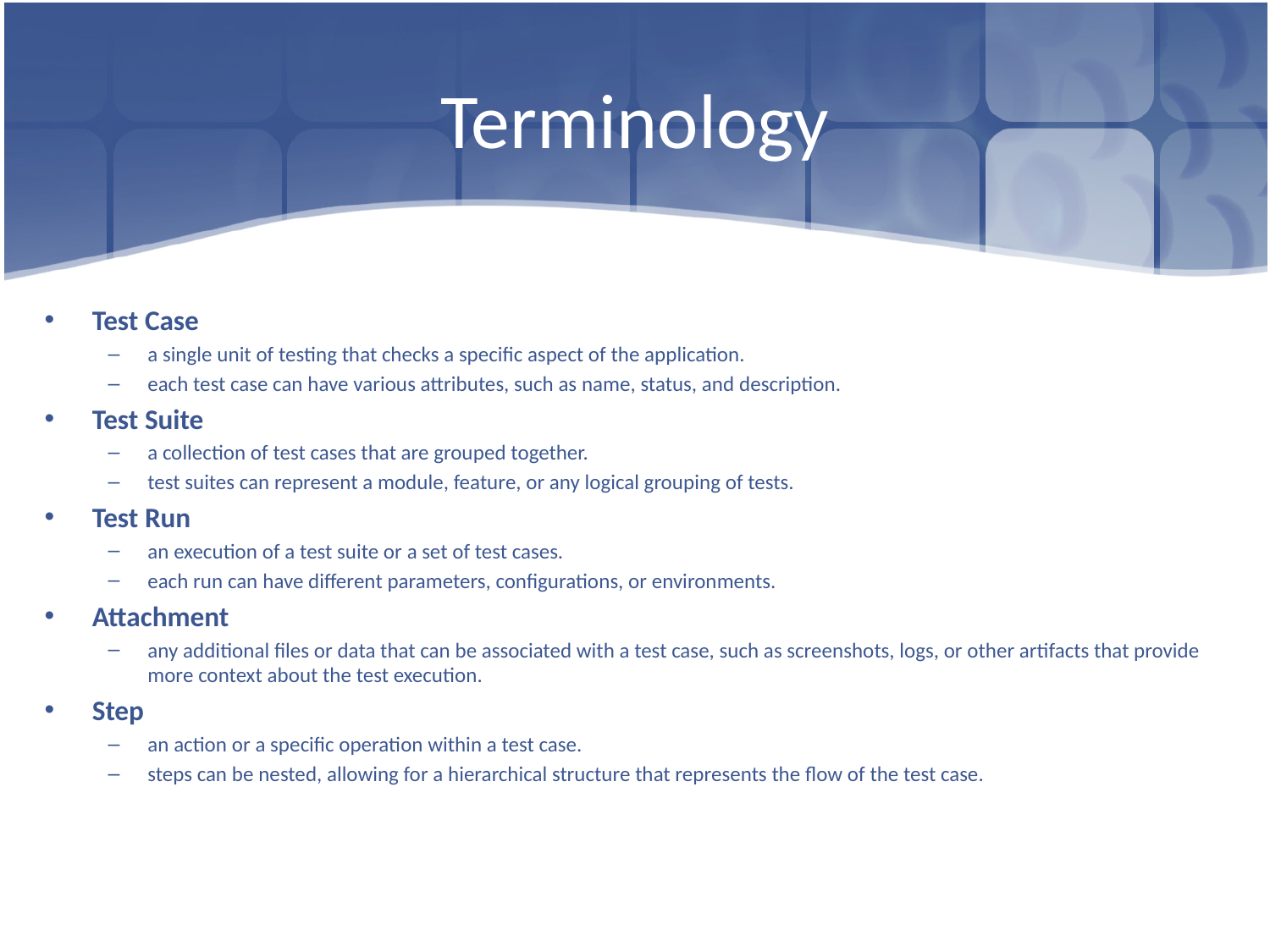

# Terminology
Test Case
a single unit of testing that checks a specific aspect of the application.
each test case can have various attributes, such as name, status, and description.
Test Suite
a collection of test cases that are grouped together.
test suites can represent a module, feature, or any logical grouping of tests.
Test Run
an execution of a test suite or a set of test cases.
each run can have different parameters, configurations, or environments.
Attachment
any additional files or data that can be associated with a test case, such as screenshots, logs, or other artifacts that provide more context about the test execution.
Step
an action or a specific operation within a test case.
steps can be nested, allowing for a hierarchical structure that represents the flow of the test case.